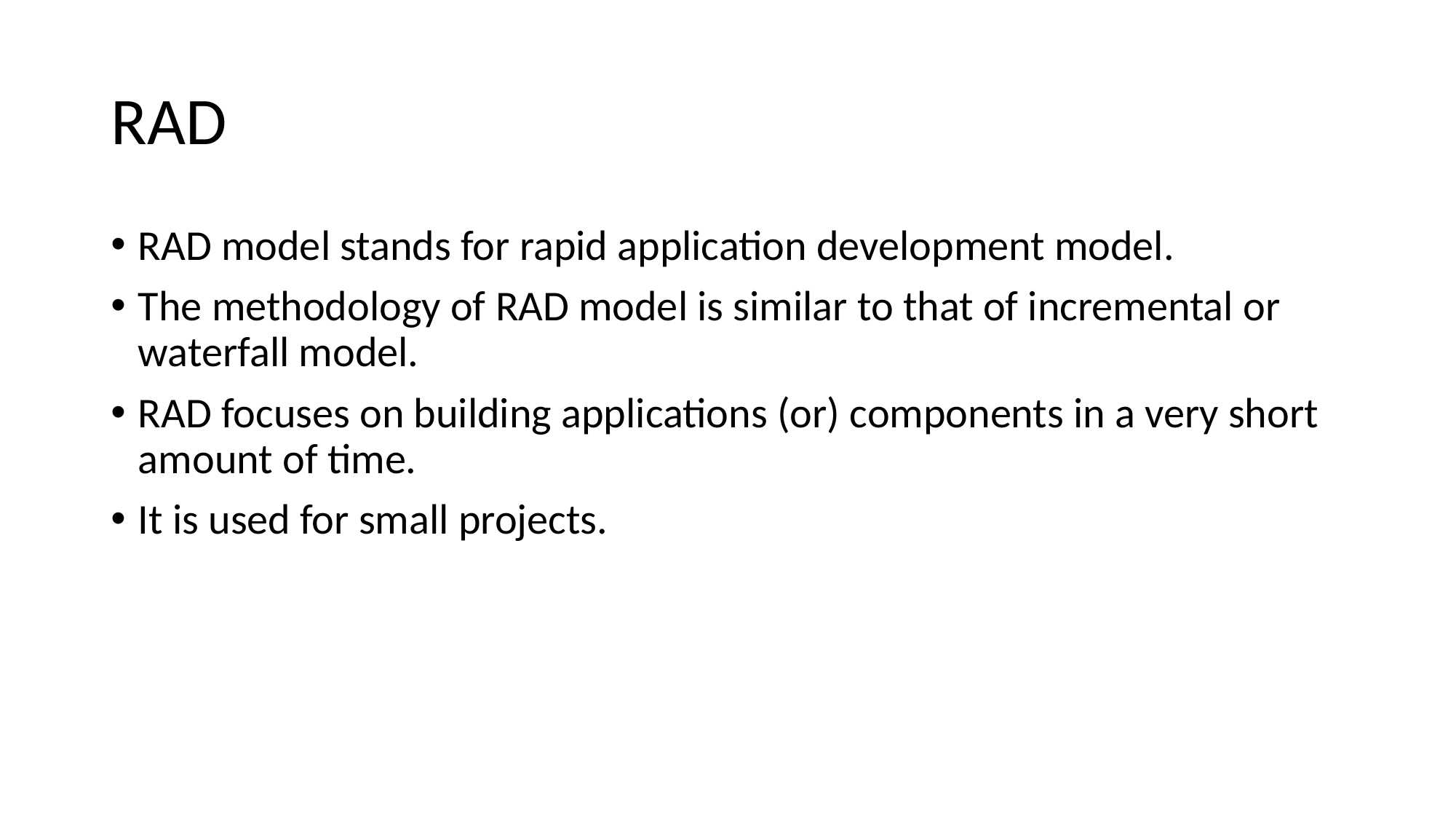

# RAD
RAD model stands for rapid application development model.
The methodology of RAD model is similar to that of incremental or waterfall model.
RAD focuses on building applications (or) components in a very short amount of time.
It is used for small projects.